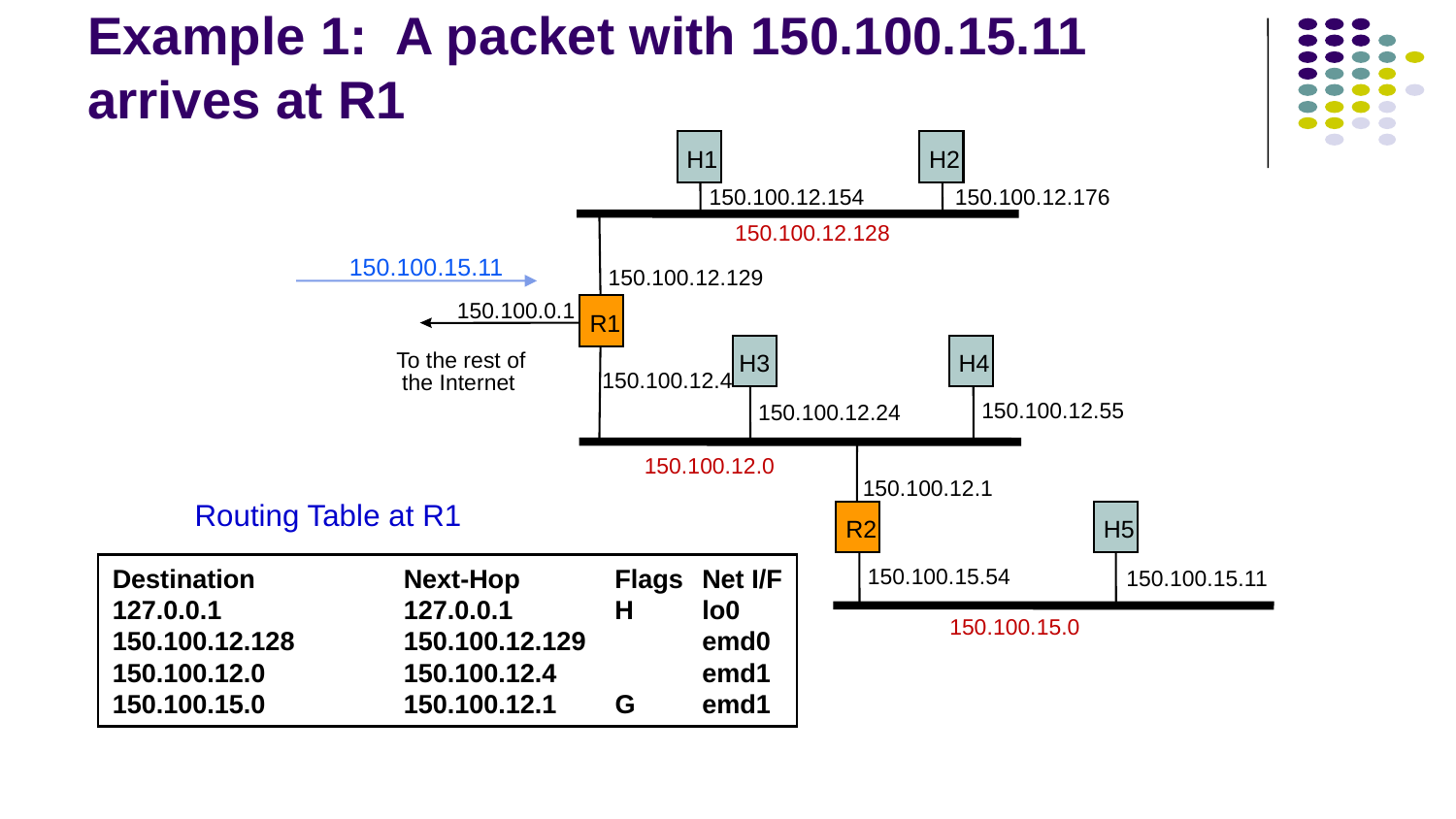

# Example 1:  A packet with 150.100.15.11 arrives at R1

H1
H2

150.100.12.154

150.100.12.176

150.100.12.128
150.100.12.129

150.100.0.1
R1

To the rest of

H3
H4
150.100.12.4
the Internet

150.100.12.55
150.100.12.24

150.100.12.0
150.100.12.1

R2
H5

150.100.15.54
150.100.15.11

150.100.15.0
150.100.15.11

Routing Table at R1
Destination		Next-Hop 	         Flags	 Net I/F
127.0.0.1		127.0.0.1	         H	 lo0
150.100.12.128   	150.100.12.129	 emd0
150.100.12.0	150.100.12.4	 emd1
150.100.15.0	150.100.12.1        G	 emd1